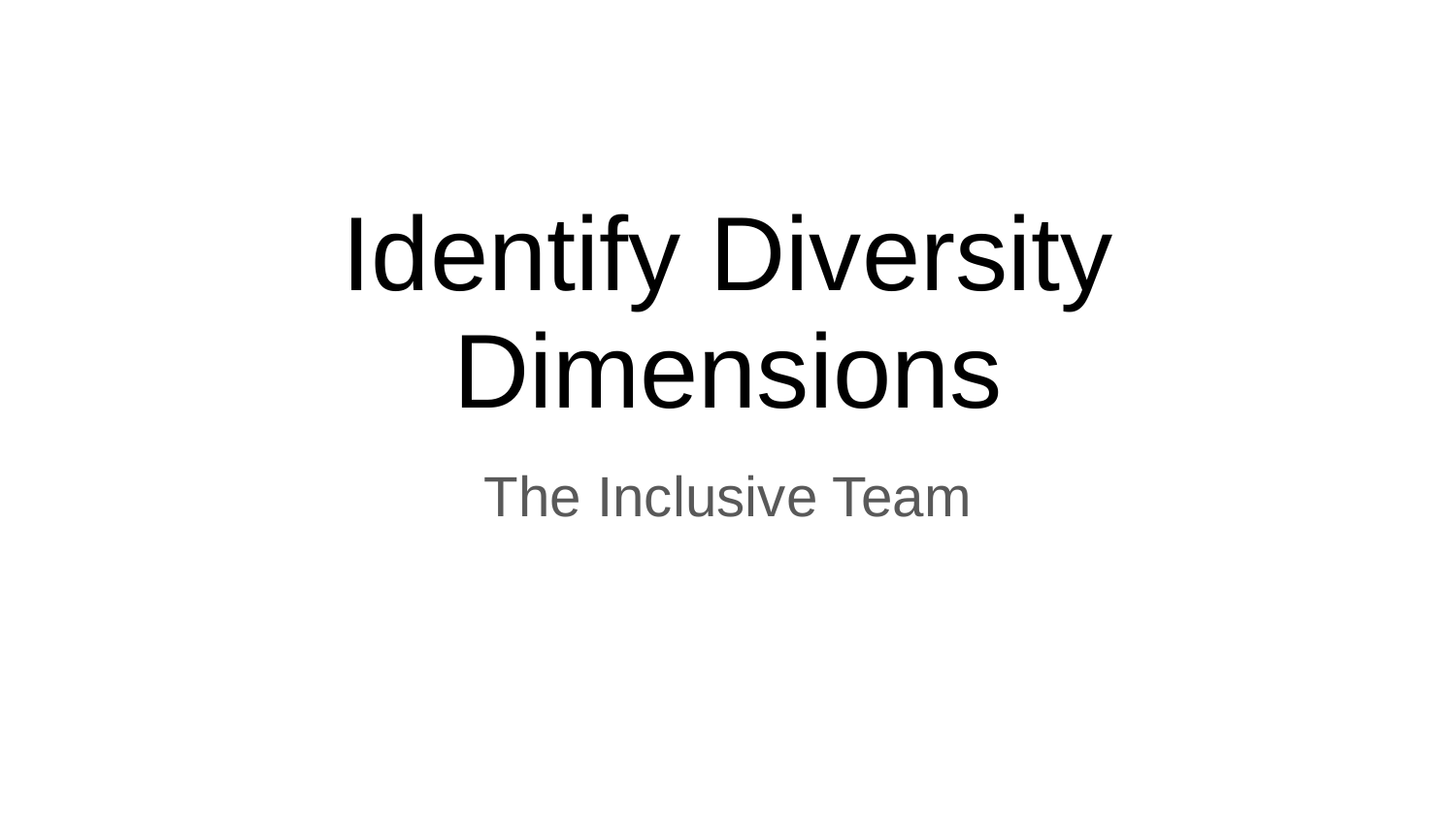

# Identify Diversity Dimensions
The Inclusive Team